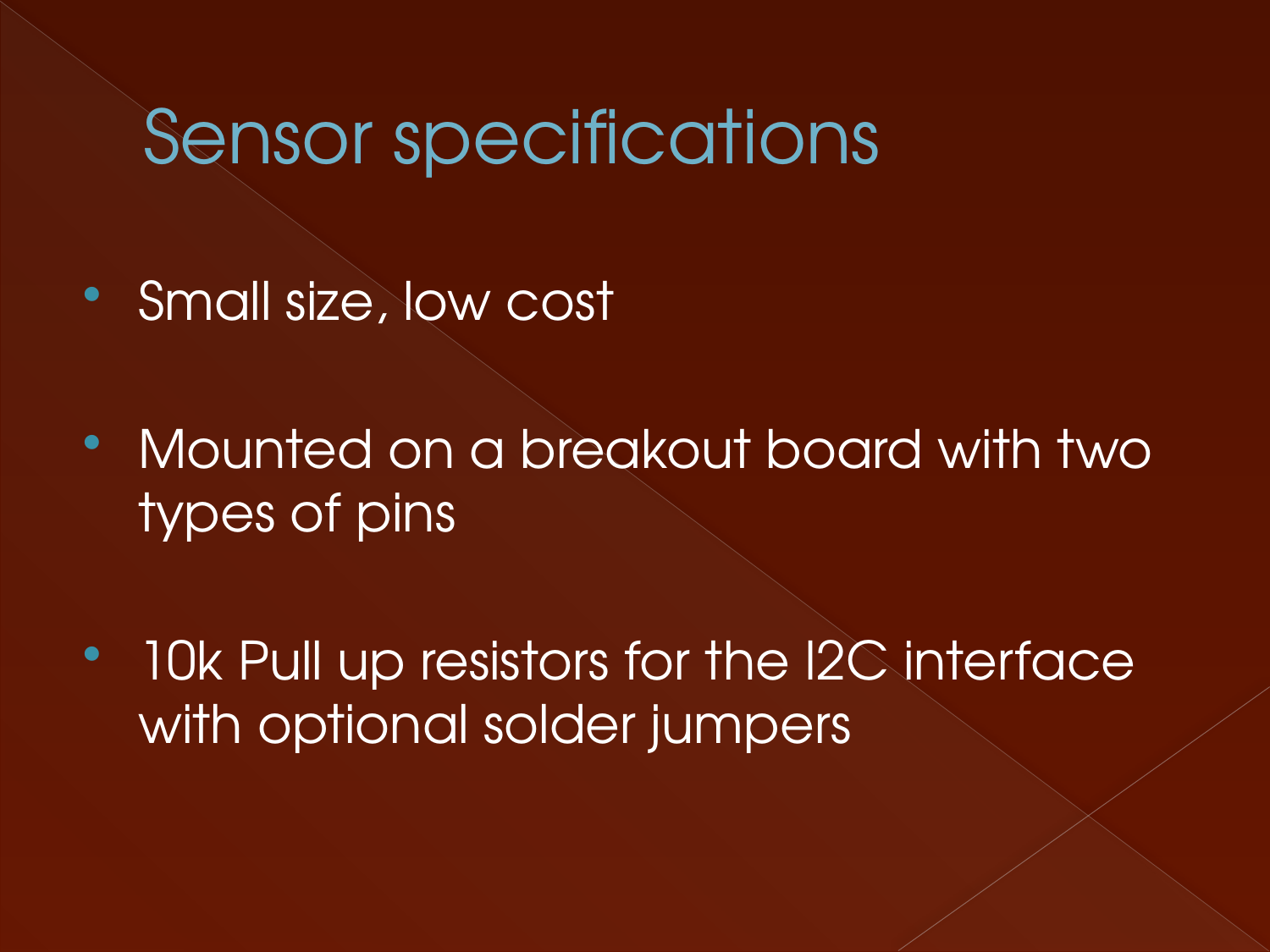

# Sensor specifications
Small size, low cost

Mounted on a breakout board with two types of pins

10k Pull up resistors for the I2C interface with optional solder jumpers